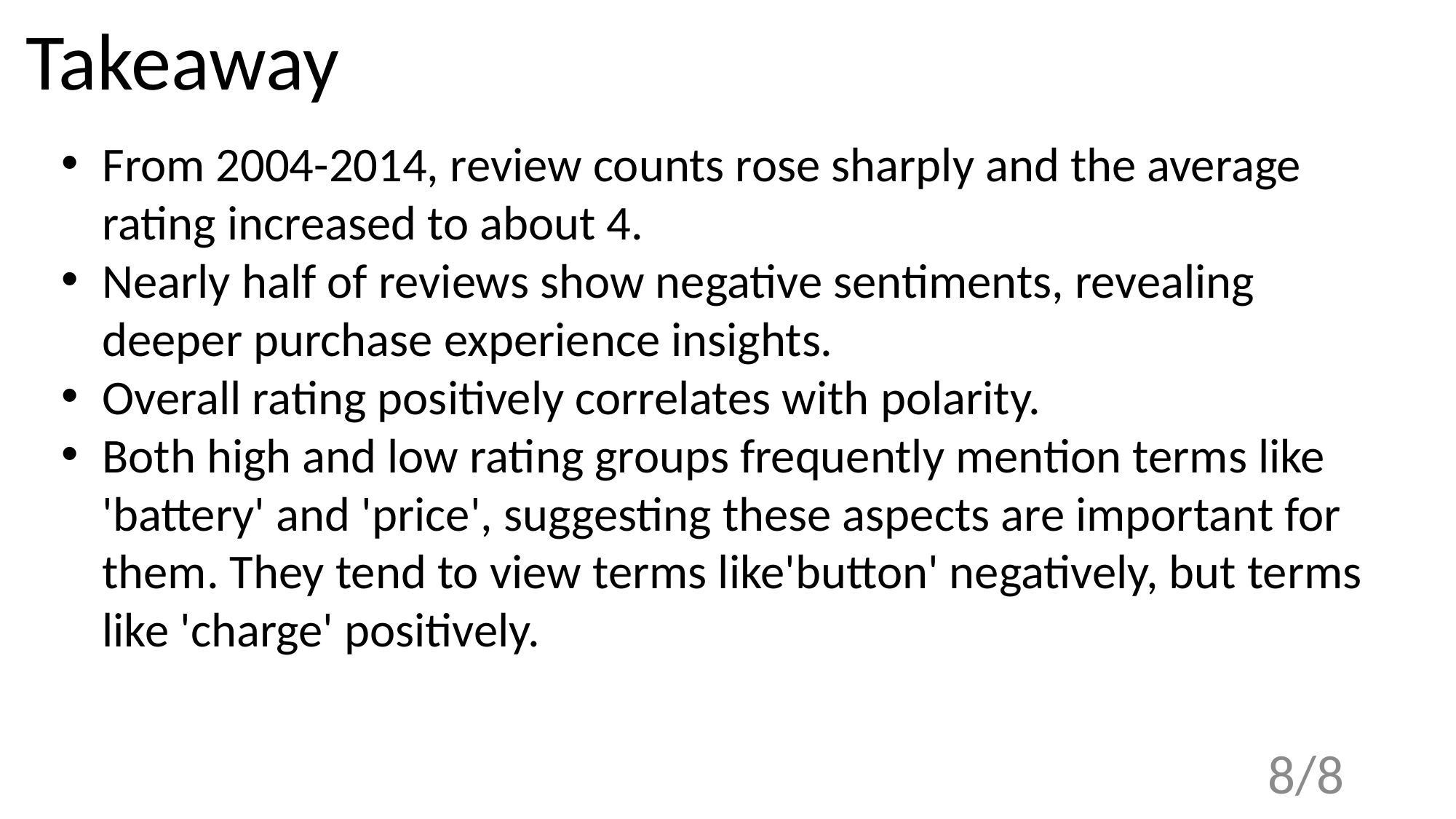

# Takeaway
From 2004-2014, review counts rose sharply and the average rating increased to about 4.
Nearly half of reviews show negative sentiments, revealing deeper purchase experience insights.
Overall rating positively correlates with polarity.
Both high and low rating groups frequently mention terms like 'battery' and 'price', suggesting these aspects are important for them. They tend to view terms like'button' negatively, but terms like 'charge' positively.
8/8